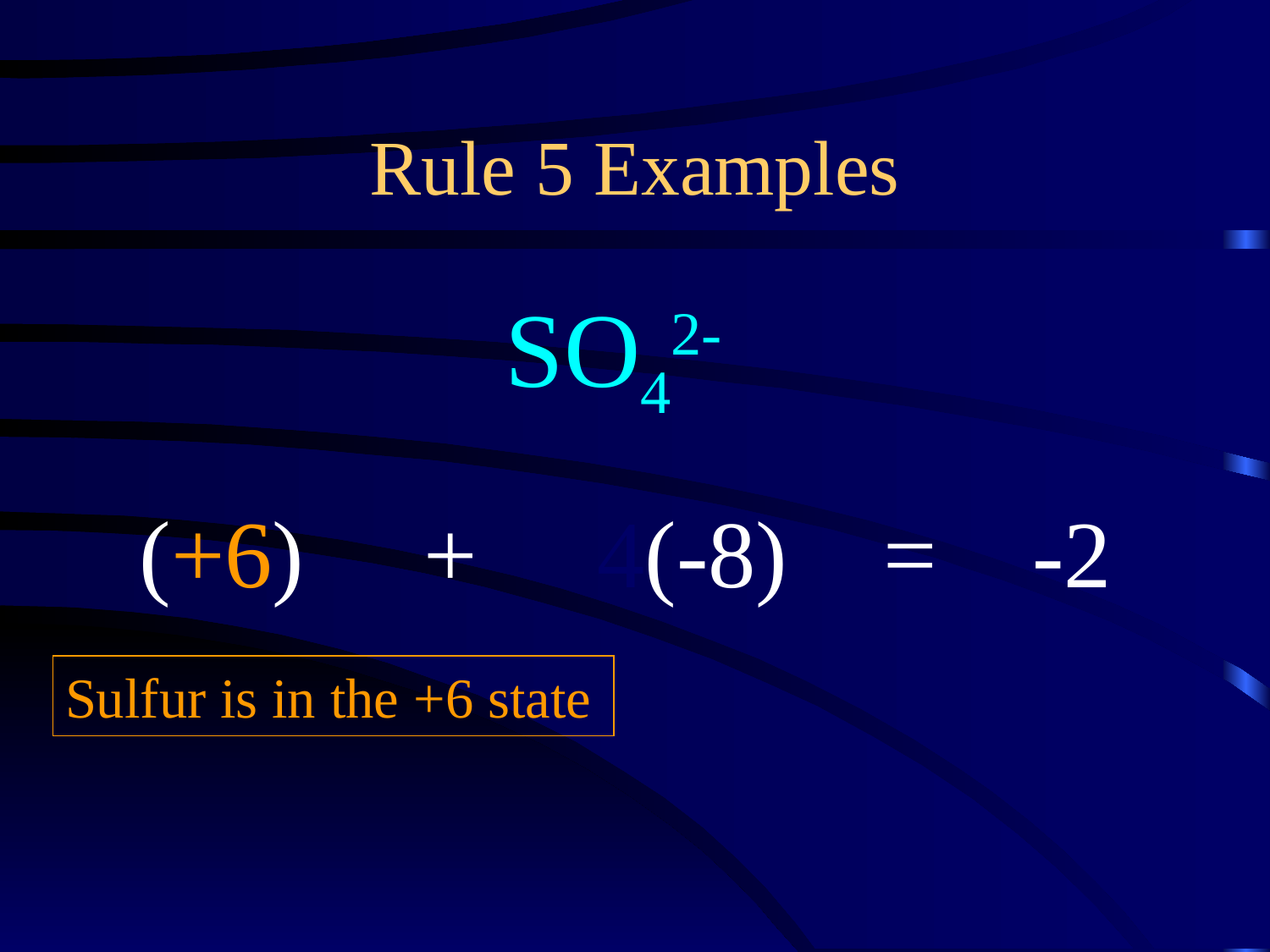

Rule 5 Examples
SO42-
(+6)     +     4(-8)    =    -2
Sulfur is in the +6 state